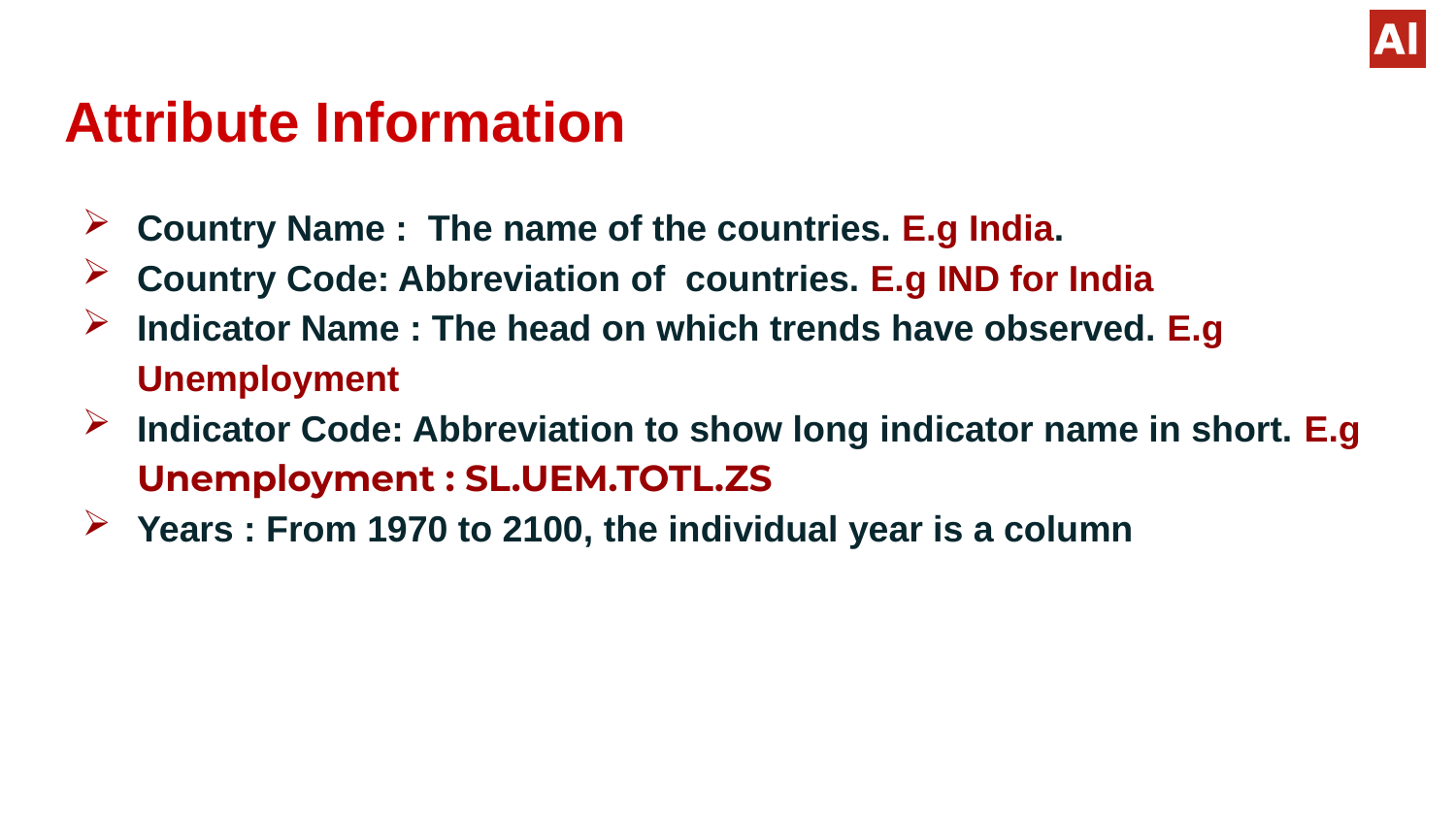

# Attribute Information
Country Name :  The name of the countries. E.g India.
Country Code: Abbreviation of  countries. E.g IND for India
Indicator Name : The head on which trends have observed. E.g Unemployment
Indicator Code: Abbreviation to show long indicator name in short. E.g Unemployment : SL.UEM.TOTL.ZS
Years : From 1970 to 2100, the individual year is a column